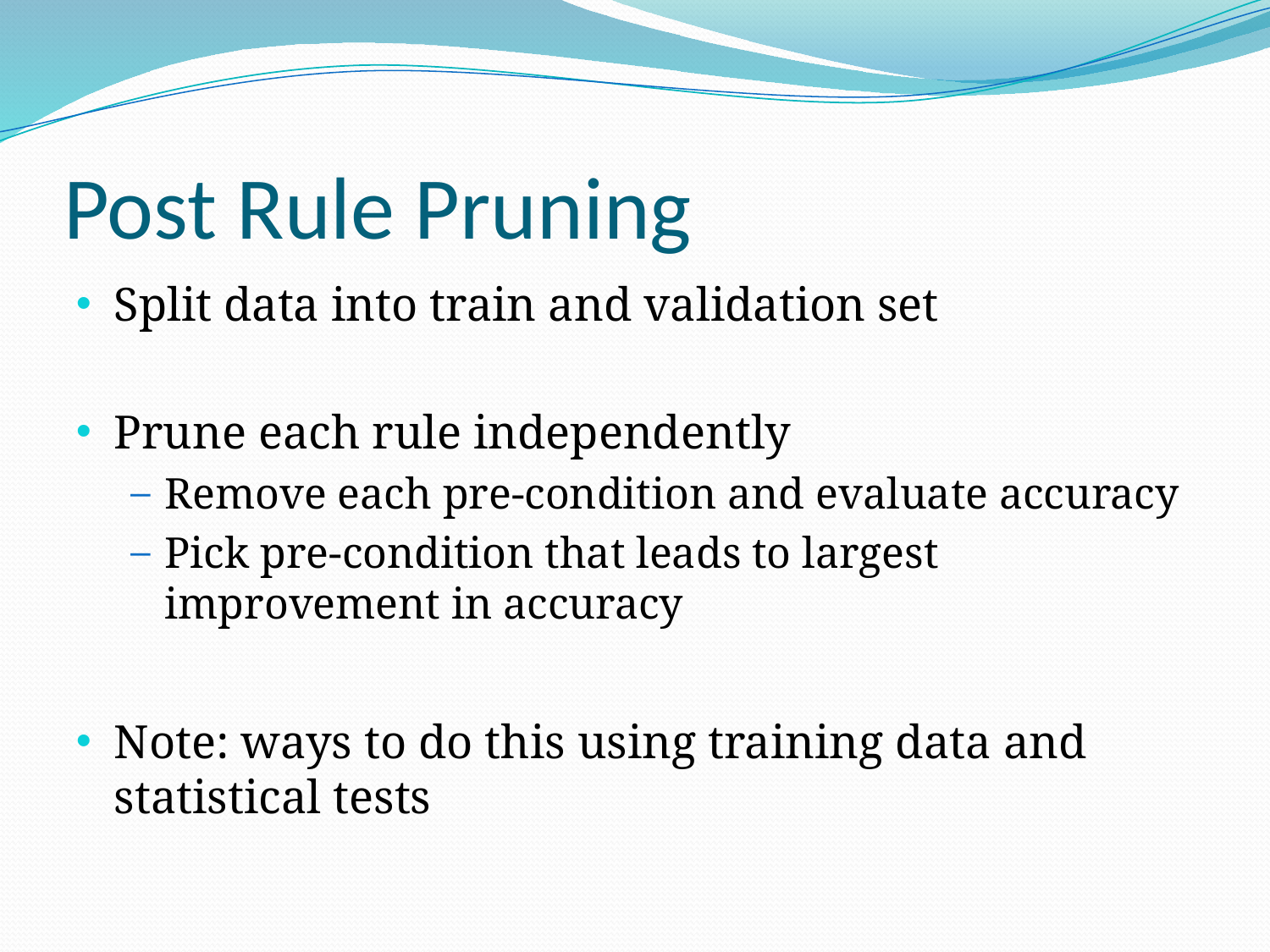

# Post Rule Pruning
Split data into train and validation set

Prune each rule independently
Remove each pre-condition and evaluate accuracy
Pick pre-condition that leads to largest improvement in accuracy

Note: ways to do this using training data and statistical tests